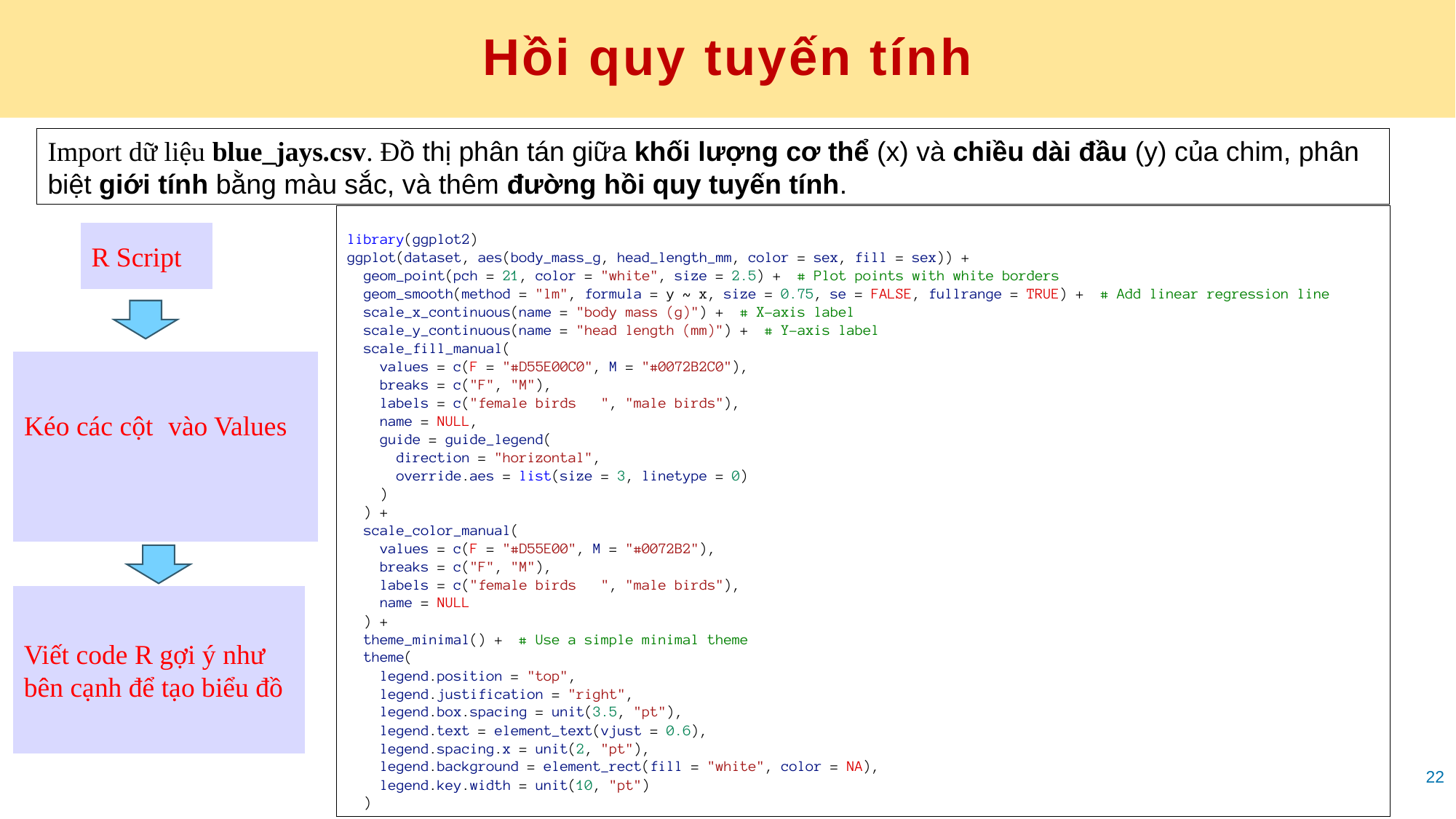

# Hồi quy tuyến tính
Import dữ liệu blue_jays.csv. Đồ thị phân tán giữa khối lượng cơ thể (x) và chiều dài đầu (y) của chim, phân biệt giới tính bằng màu sắc, và thêm đường hồi quy tuyến tính.

library(ggplot2)
ggplot(dataset, aes(body_mass_g, head_length_mm, color = sex, fill = sex)) +
  geom_point(pch = 21, color = "white", size = 2.5) +  # Plot points with white borders
  geom_smooth(method = "lm", formula = y ~ x, size = 0.75, se = FALSE, fullrange = TRUE) +  # Add linear regression line
  scale_x_continuous(name = "body mass (g)") +  # X-axis label
  scale_y_continuous(name = "head length (mm)") +  # Y-axis label
  scale_fill_manual(
    values = c(F = "#D55E00C0", M = "#0072B2C0"),
    breaks = c("F", "M"),
    labels = c("female birds   ", "male birds"),
    name = NULL,
    guide = guide_legend(
      direction = "horizontal",
      override.aes = list(size = 3, linetype = 0)
    )
  ) +
  scale_color_manual(
    values = c(F = "#D55E00", M = "#0072B2"),
    breaks = c("F", "M"),
    labels = c("female birds   ", "male birds"),
    name = NULL
  ) +
  theme_minimal() +  # Use a simple minimal theme
  theme(
    legend.position = "top",
    legend.justification = "right",
    legend.box.spacing = unit(3.5, "pt"),
    legend.text = element_text(vjust = 0.6),
    legend.spacing.x = unit(2, "pt"),
    legend.background = element_rect(fill = "white", color = NA),
    legend.key.width = unit(10, "pt")
  )
R Script

Kéo các cột vào Values

Viết code R gợi ý như bên cạnh để tạo biểu đồ
22